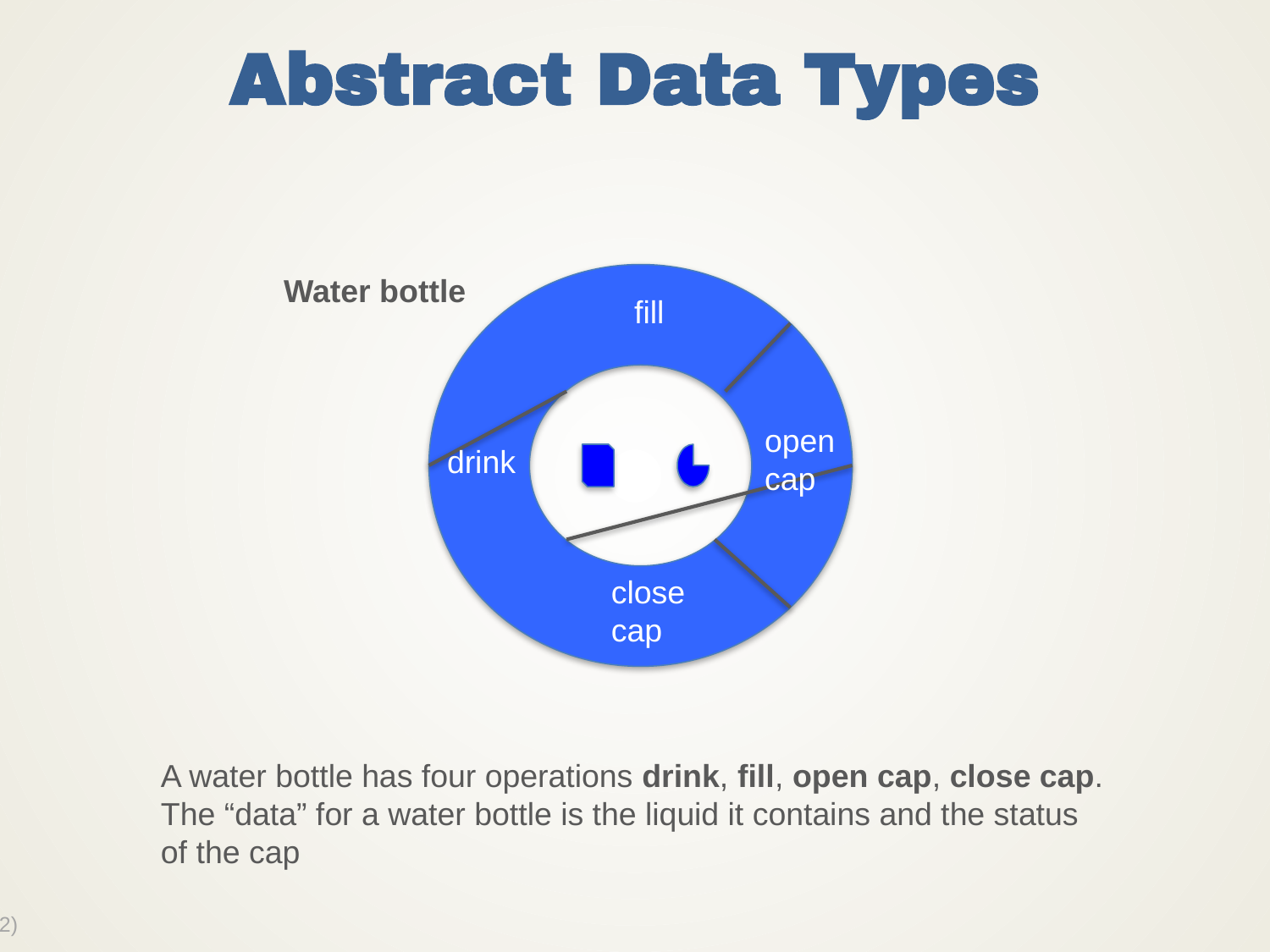

# Abstract Data Types
Water bottle

fill
open
cap
drink

close
cap
A water bottle has four operations drink, fill, open cap, close cap.
The “data” for a water bottle is the liquid it contains and the status
of the cap